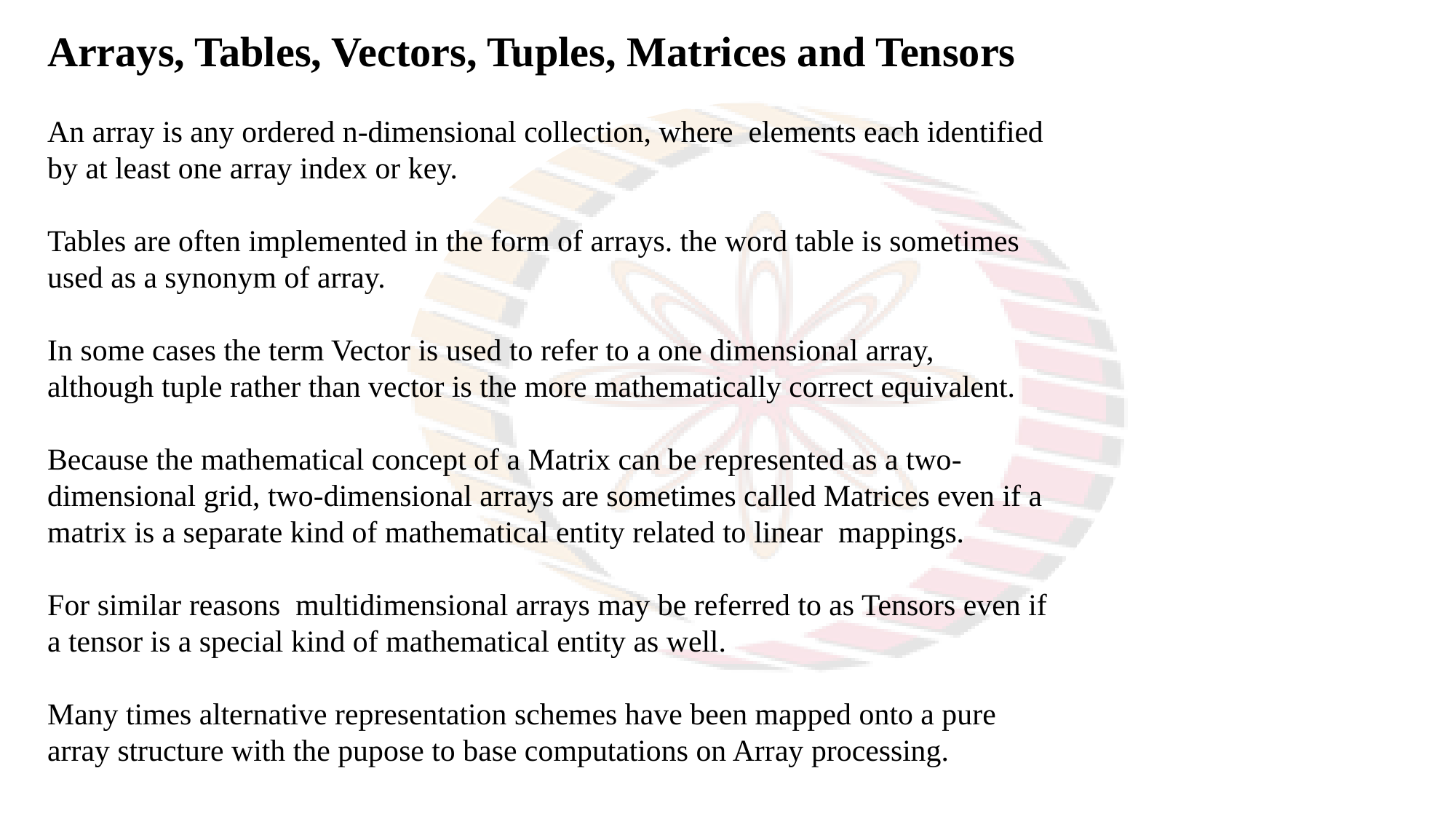

Arrays, Tables, Vectors, Tuples, Matrices and Tensors

An array is any ordered n-dimensional collection, where  elements each identified by at least one array index or key.

Tables are often implemented in the form of arrays. the word table is sometimes used as a synonym of array.

In some cases the term Vector is used to refer to a one dimensional array, although tuple rather than vector is the more mathematically correct equivalent.

Because the mathematical concept of a Matrix can be represented as a two-dimensional grid, two-dimensional arrays are sometimes called Matrices even if a matrix is a separate kind of mathematical entity related to linear  mappings.

For similar reasons  multidimensional arrays may be referred to as Tensors even if a tensor is a special kind of mathematical entity as well.

Many times alternative representation schemes have been mapped onto a pure array structure with the pupose to base computations on Array processing.

.